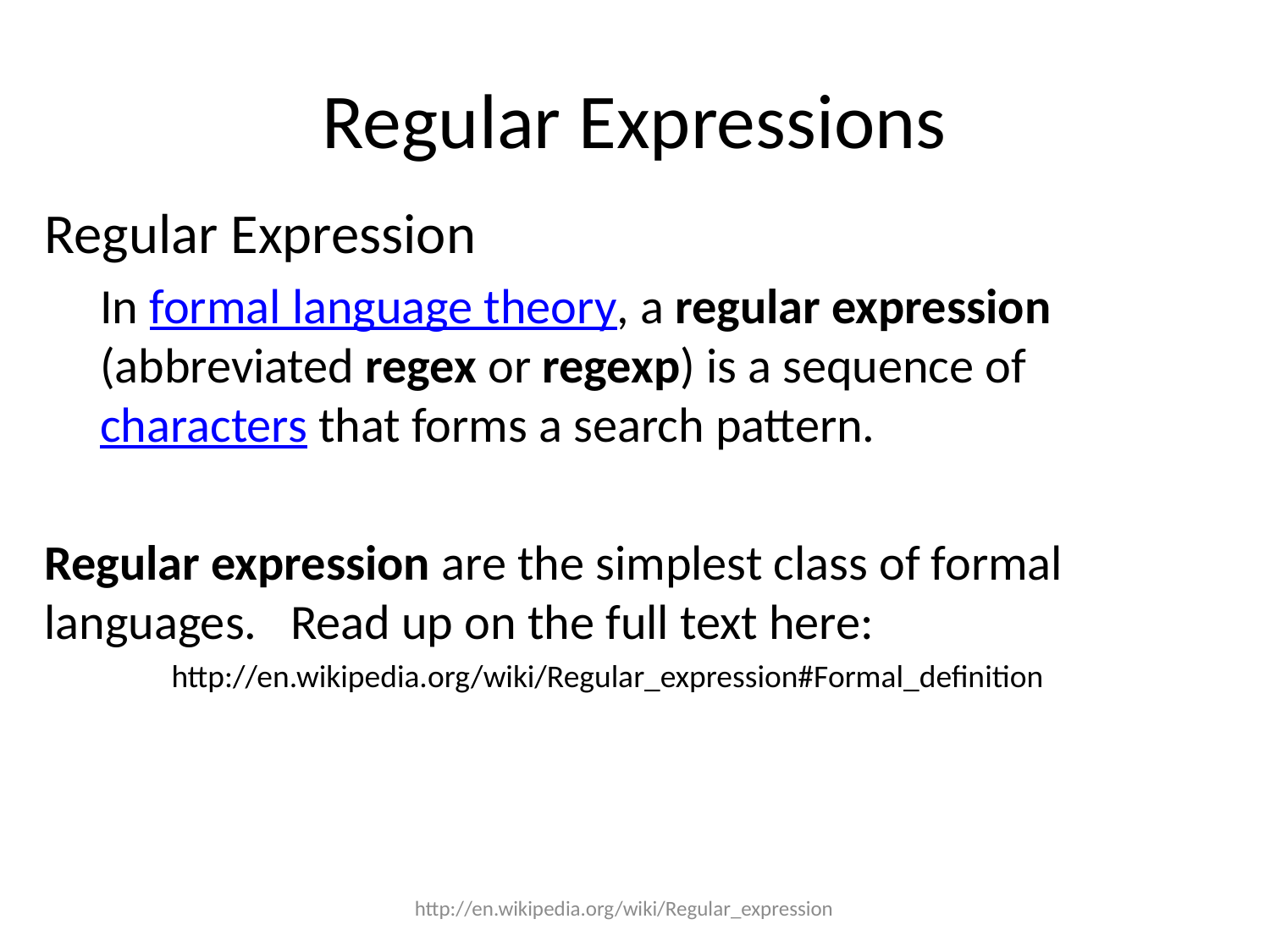

# Regular Expressions
Regular Expression
In formal language theory, a regular expression (abbreviated regex or regexp) is a sequence of characters that forms a search pattern.

Regular expression are the simplest class of formal languages.   Read up on the full text here:
	http://en.wikipedia.org/wiki/Regular_expression#Formal_definition
http://en.wikipedia.org/wiki/Regular_expression